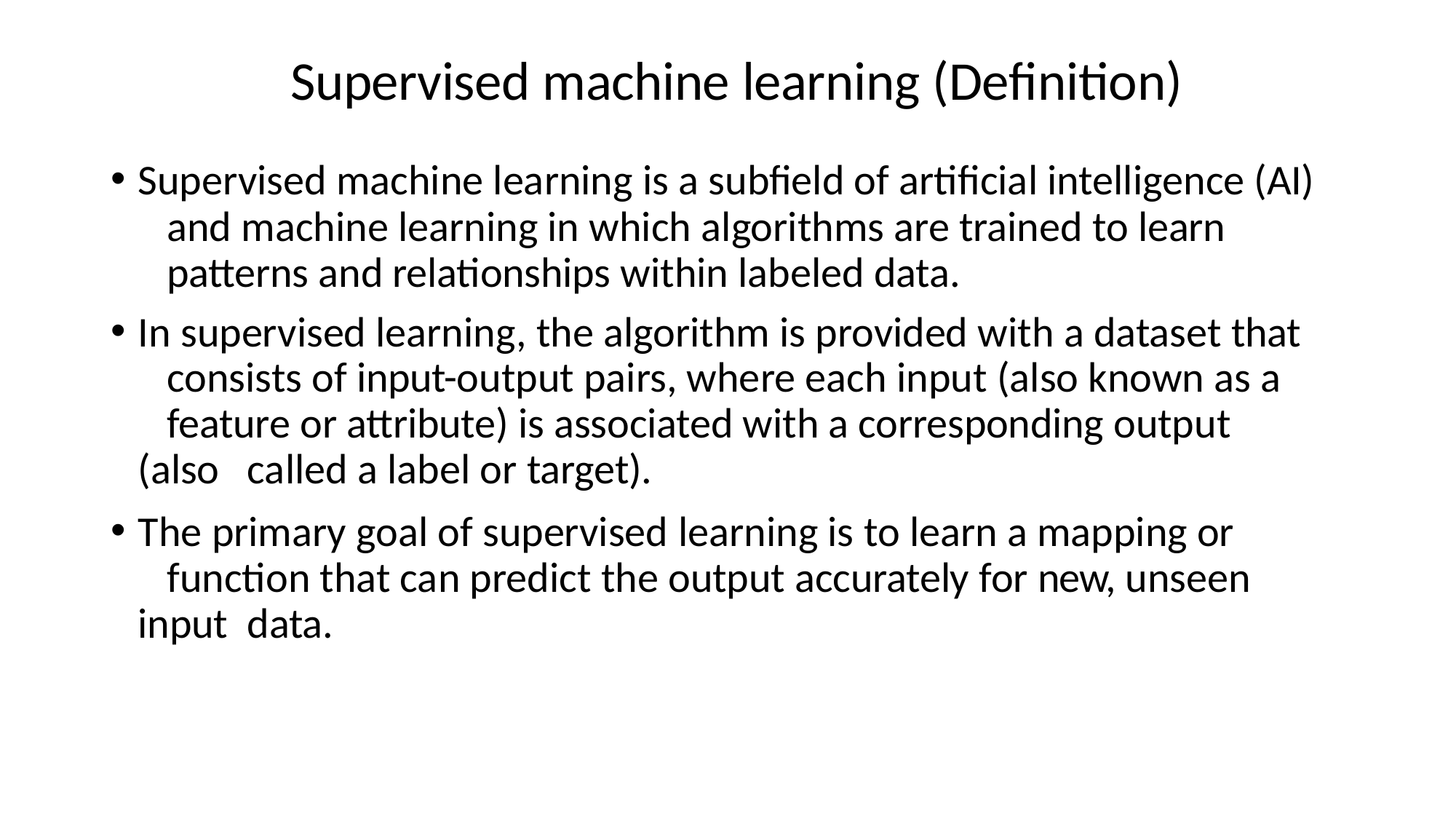

# Supervised machine learning (Definition)
Supervised machine learning is a subfield of artificial intelligence (AI) 	and machine learning in which algorithms are trained to learn 	patterns and relationships within labeled data.
In supervised learning, the algorithm is provided with a dataset that 	consists of input-output pairs, where each input (also known as a 	feature or attribute) is associated with a corresponding output (also 	called a label or target).
The primary goal of supervised learning is to learn a mapping or 	function that can predict the output accurately for new, unseen input 	data.